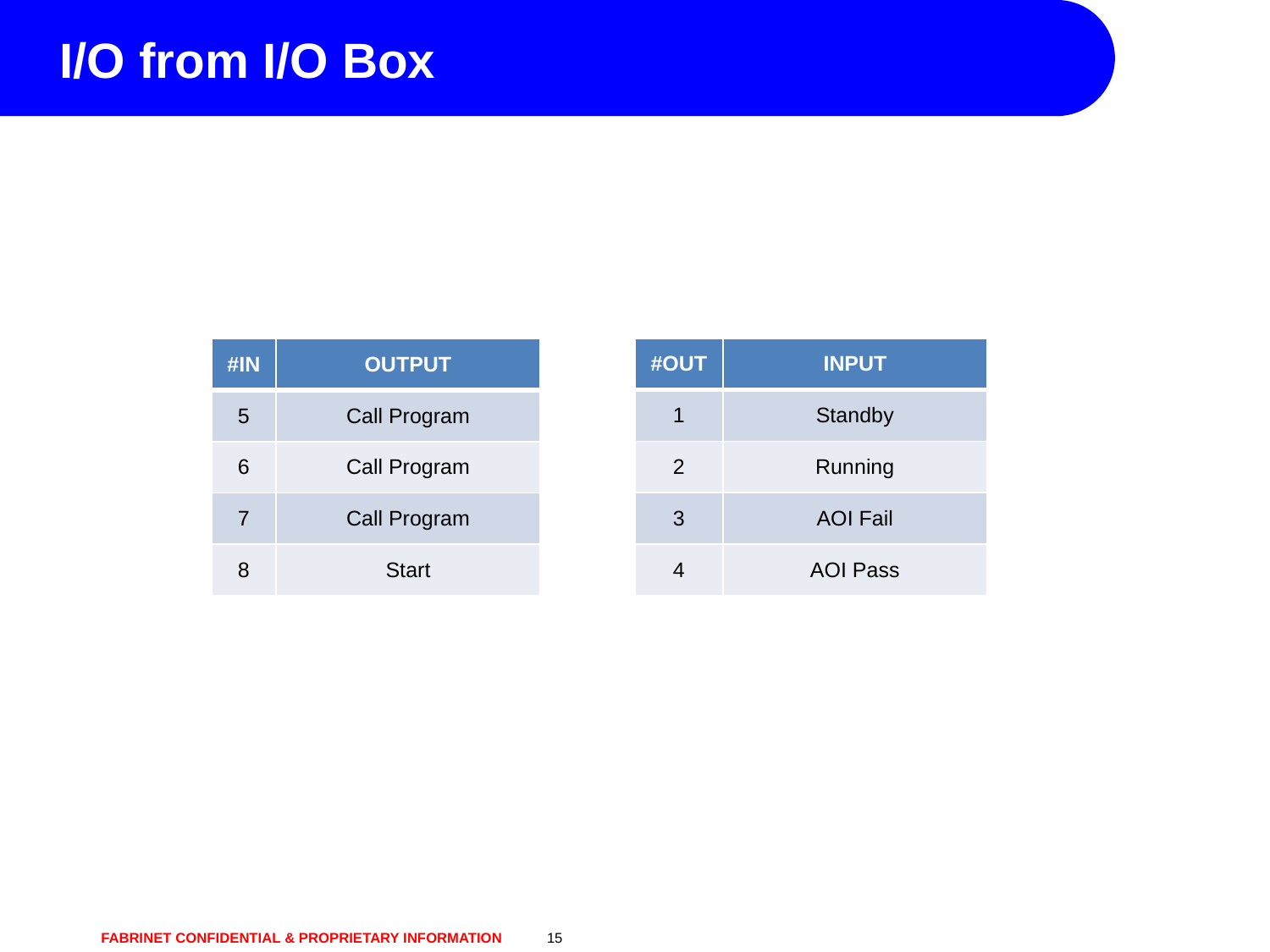

I/O from I/O Box
| #OUT | INPUT |
| --- | --- |
| 1 | Standby |
| 2 | Running |
| 3 | AOI Fail |
| 4 | AOI Pass |
| #IN | OUTPUT |
| --- | --- |
| 5 | Call Program |
| 6 | Call Program |
| 7 | Call Program |
| 8 | Start |